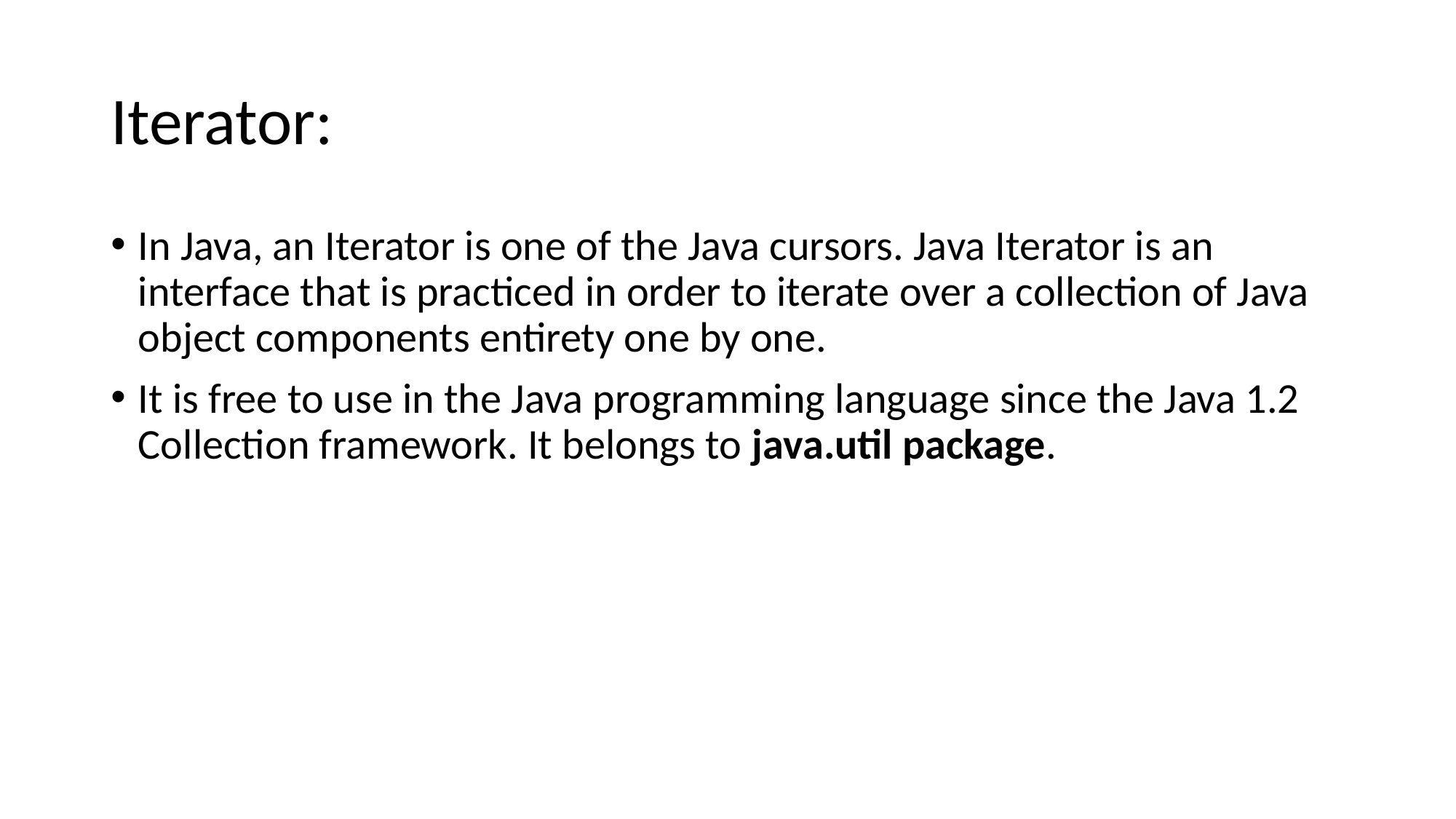

# Iterator:
In Java, an Iterator is one of the Java cursors. Java Iterator is an interface that is practiced in order to iterate over a collection of Java object components entirety one by one.
It is free to use in the Java programming language since the Java 1.2 Collection framework. It belongs to java.util package.